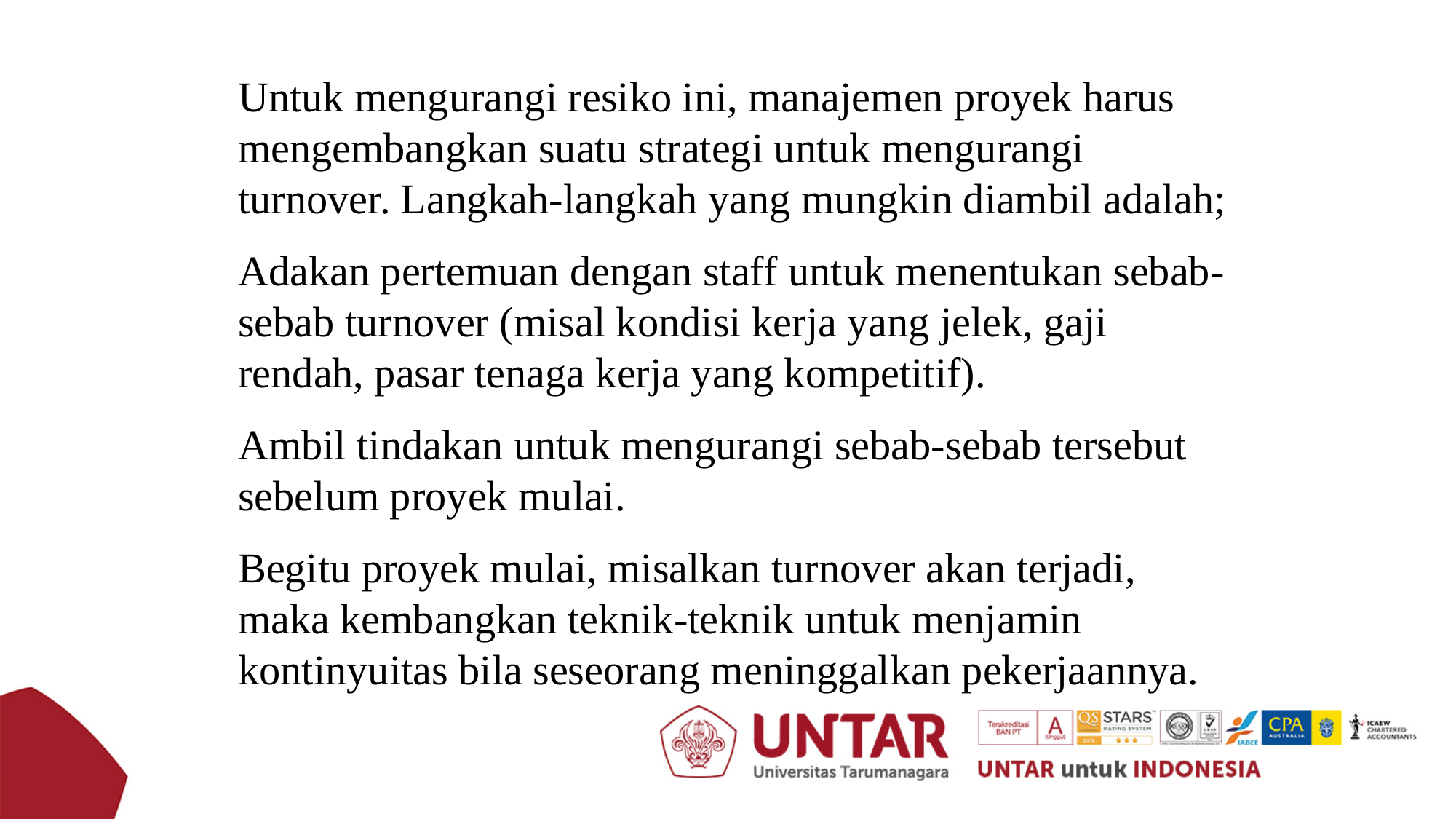

Untuk mengurangi resiko ini, manajemen proyek harus mengembangkan suatu strategi untuk mengurangi turnover. Langkah-langkah yang mungkin diambil adalah;
Adakan pertemuan dengan staff untuk menentukan sebab-sebab turnover (misal kondisi kerja yang jelek, gaji rendah, pasar tenaga kerja yang kompetitif).
Ambil tindakan untuk mengurangi sebab-sebab tersebut sebelum proyek mulai.
Begitu proyek mulai, misalkan turnover akan terjadi, maka kembangkan teknik-teknik untuk menjamin kontinyuitas bila seseorang meninggalkan pekerjaannya.